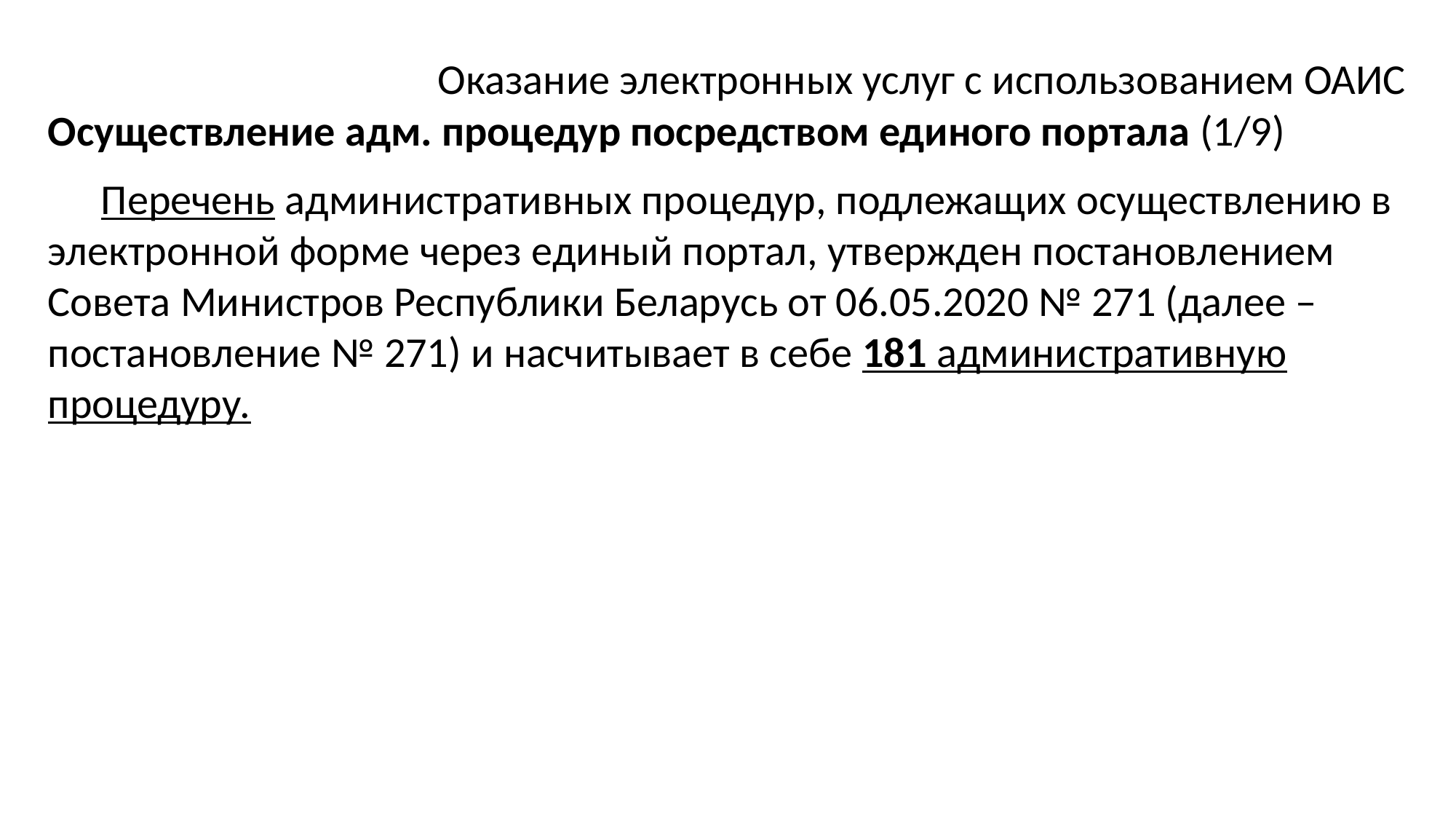

Оказание электронных услуг с использованием ОАИС
Осуществление адм. процедур посредством единого портала (1/9)
Перечень административных процедур, подлежащих осуществлению в электронной форме через единый портал, утвержден постановлением Совета Министров Республики Беларусь от 06.05.2020 № 271 (далее – постановление № 271) и насчитывает в себе 181 административную процедуру.